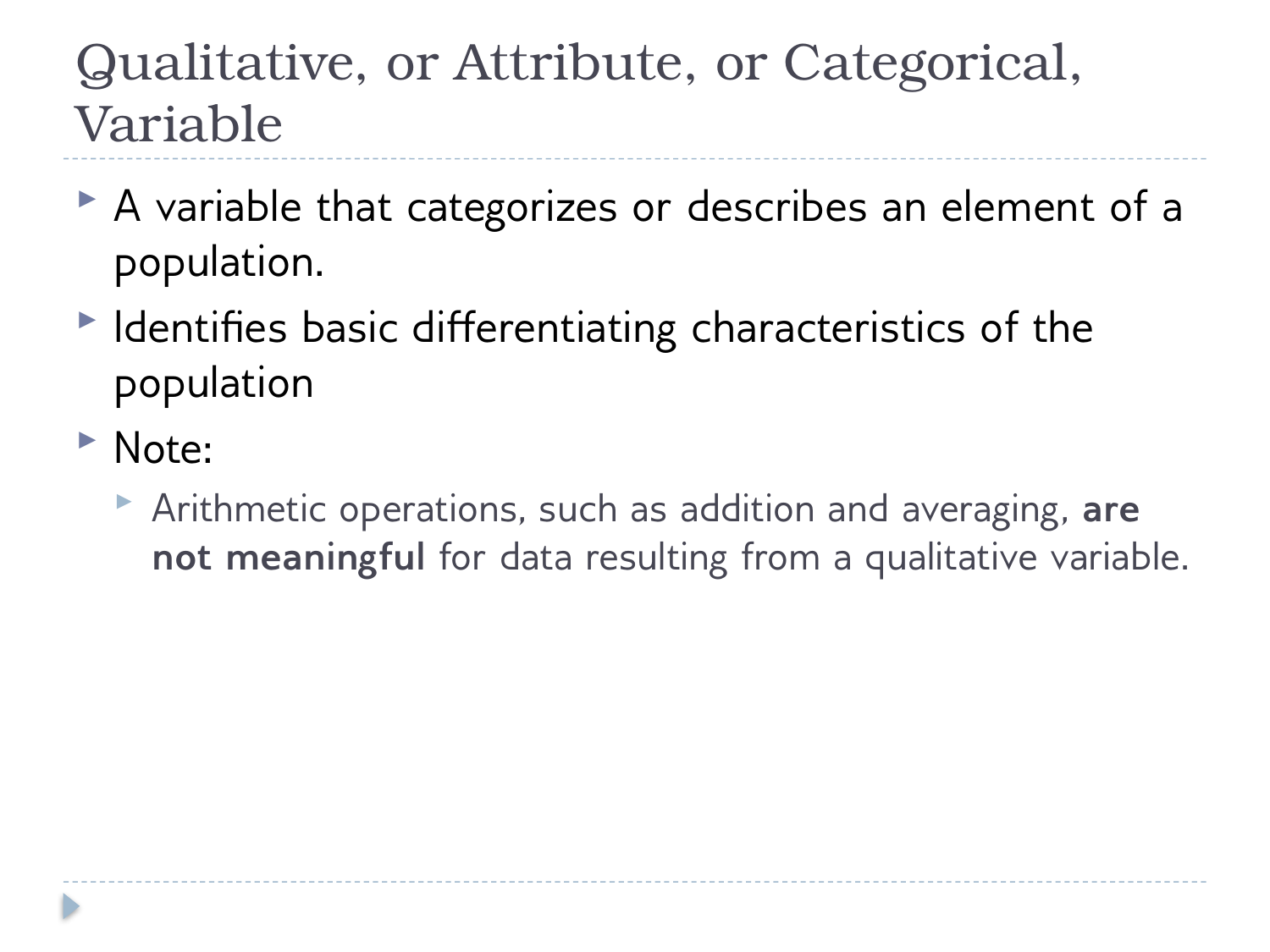

# Qualitative, or Attribute, or Categorical, Variable
A variable that categorizes or describes an element of a population.
Identifies basic differentiating characteristics of the population
Note:
Arithmetic operations, such as addition and averaging, are not meaningful for data resulting from a qualitative variable.